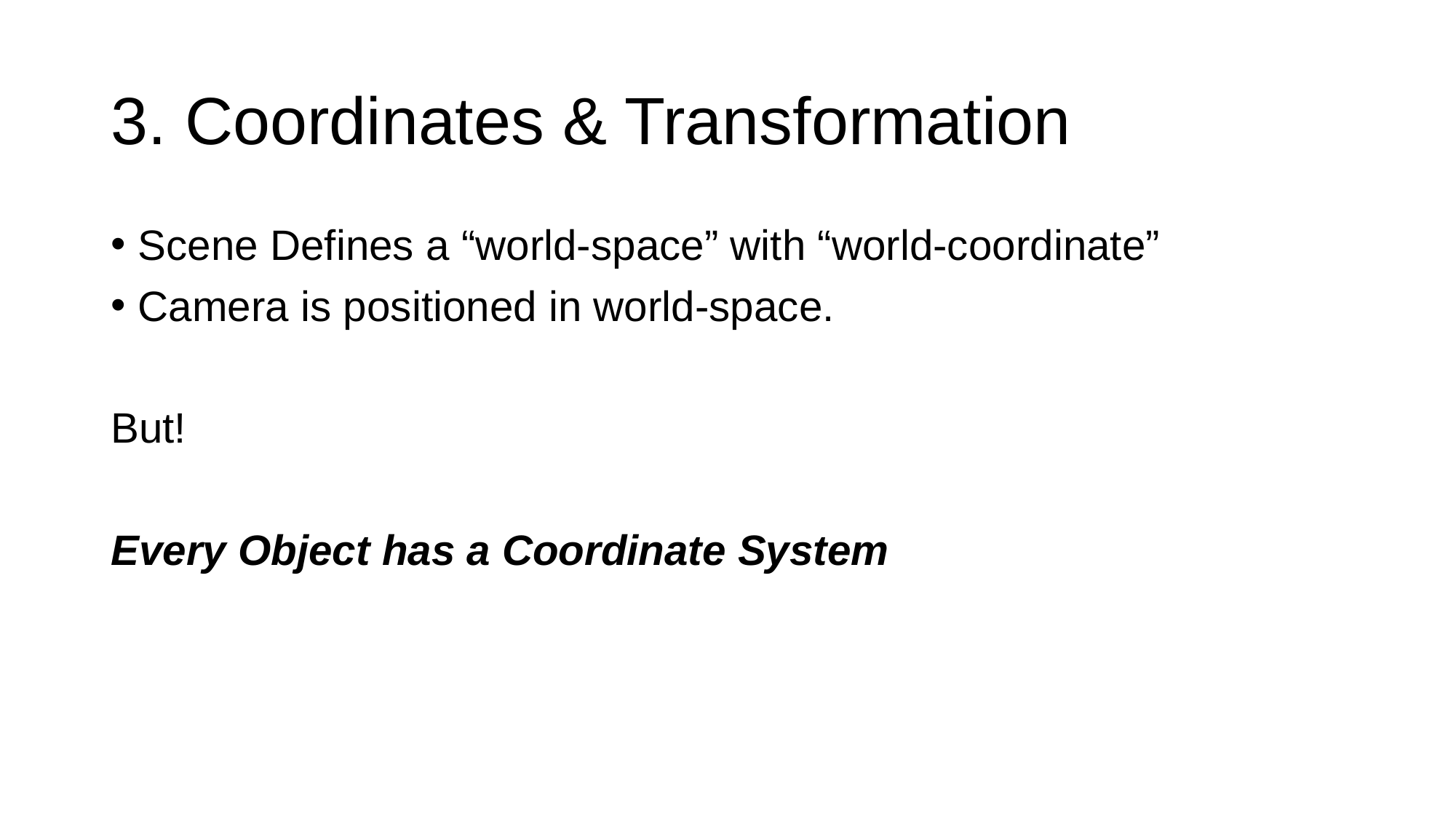

# 3. Coordinates & Transformation
Scene Defines a “world-space” with “world-coordinate”
Camera is positioned in world-space.

But!

Every Object has a Coordinate System